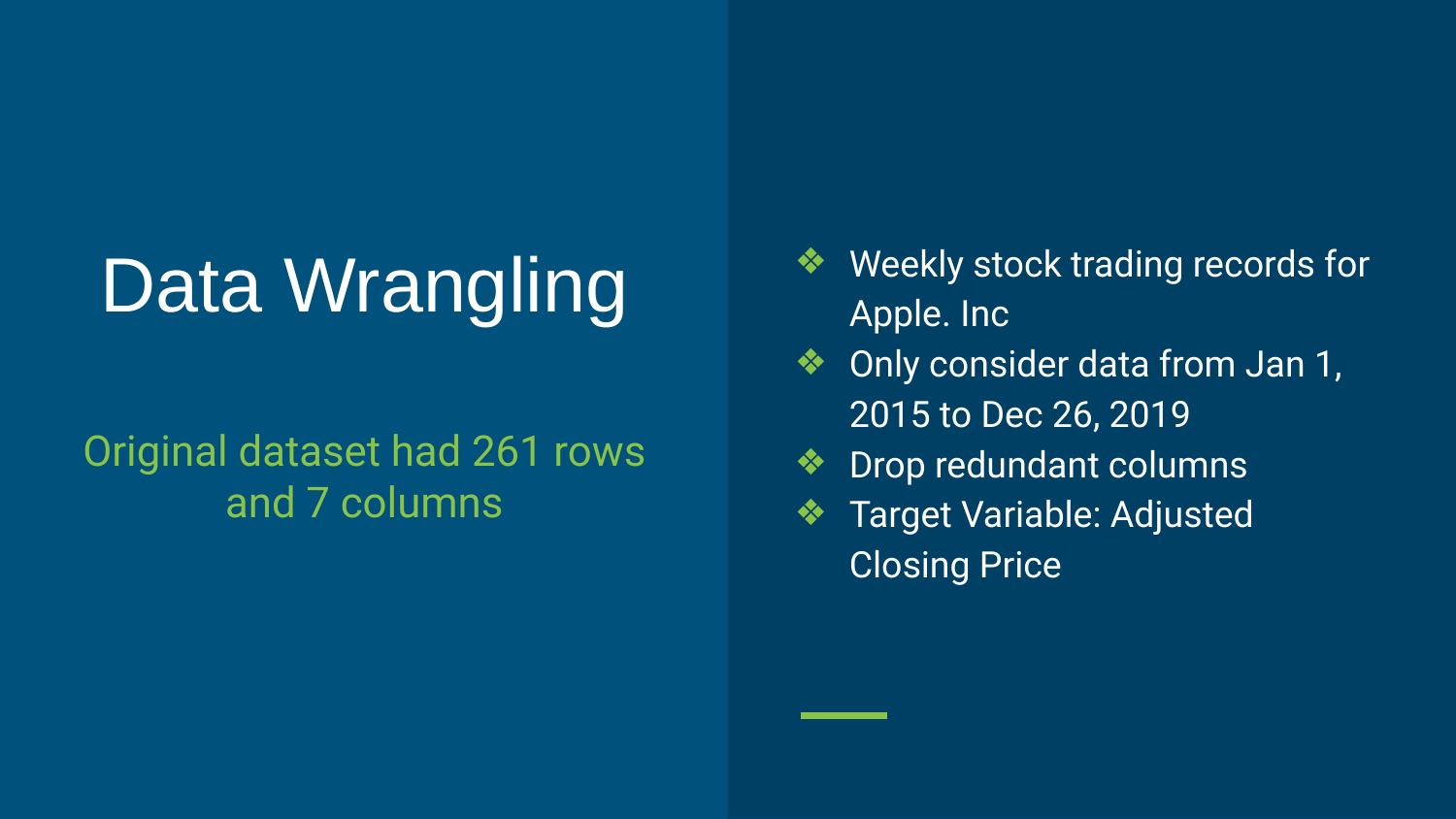

Weekly stock trading records for Apple. Inc
Only consider data from Jan 1, 2015 to Dec 26, 2019
Drop redundant columns
Target Variable: Adjusted Closing Price
# Data Wrangling
Original dataset had 261 rows and 7 columns